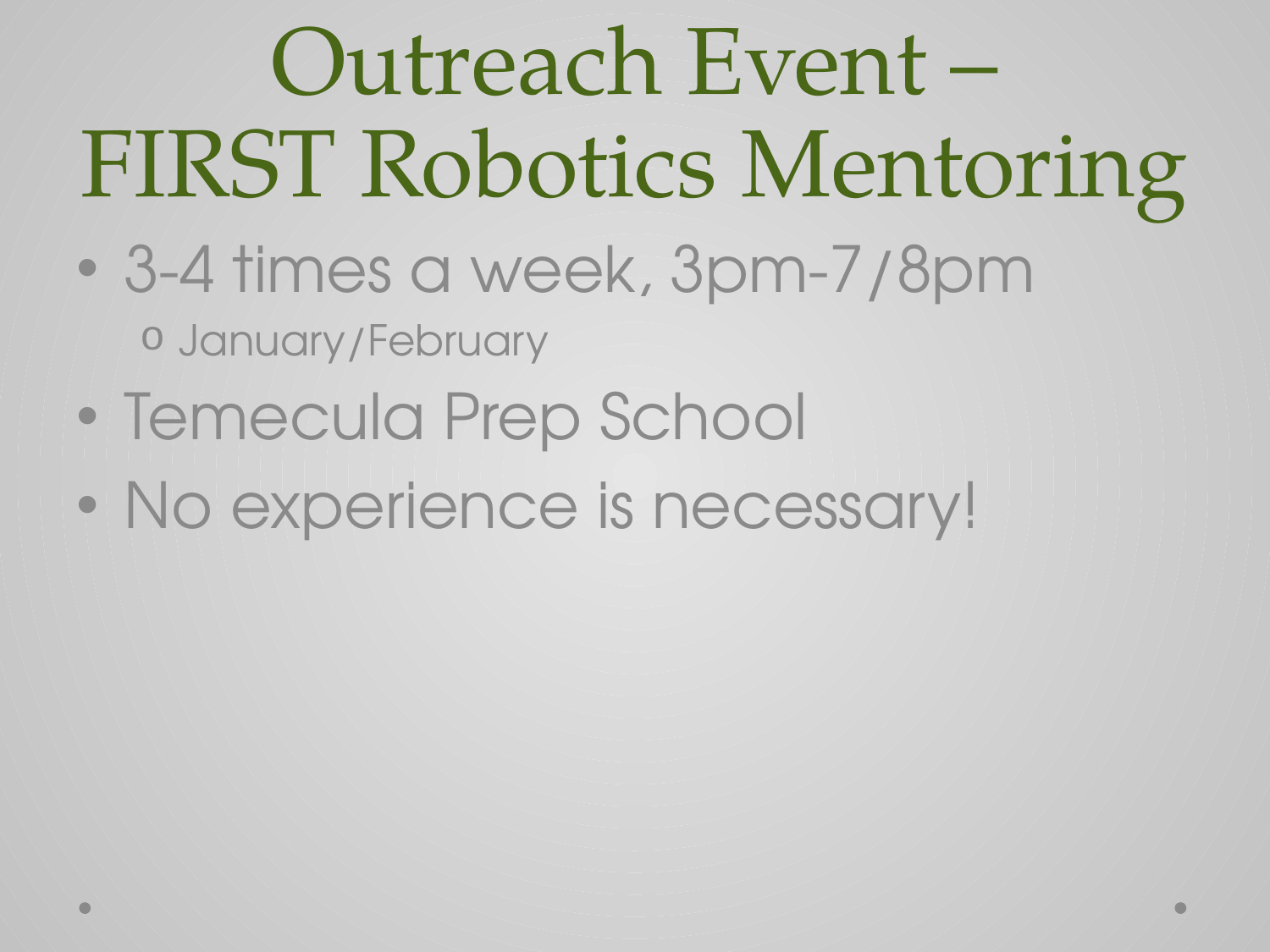

# Outreach Event – FIRST Robotics Mentoring
3-4 times a week, 3pm-7/8pm
January/February
Temecula Prep School
No experience is necessary!